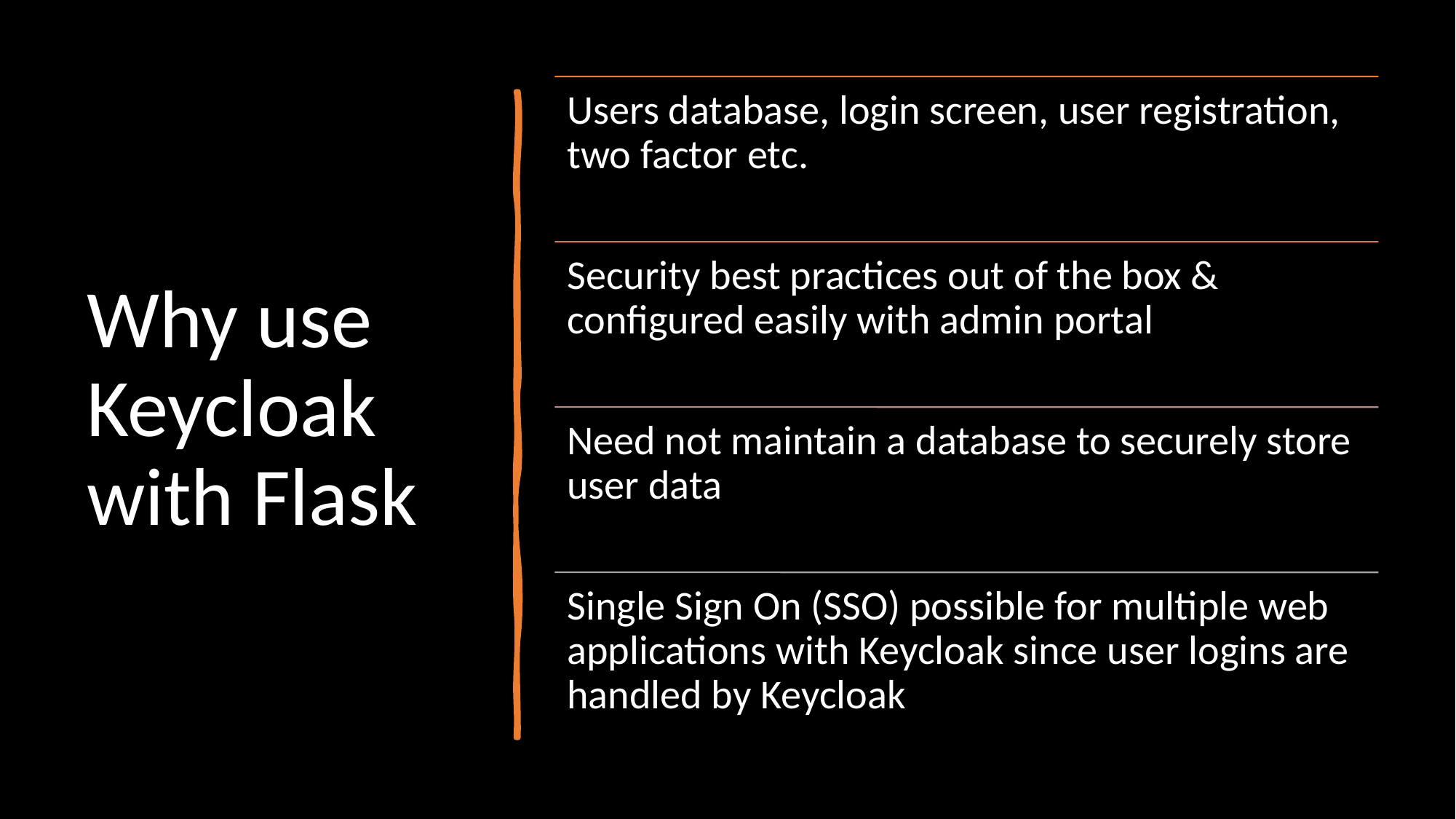

Users database, login screen, user registration, two factor etc.
Security best practices out of the box & configured easily with admin portal
Need not maintain a database to securely store user data
Single Sign On (SSO) possible for multiple web applications with Keycloak since user logins are handled by Keycloak
# Why use Keycloak with Flask